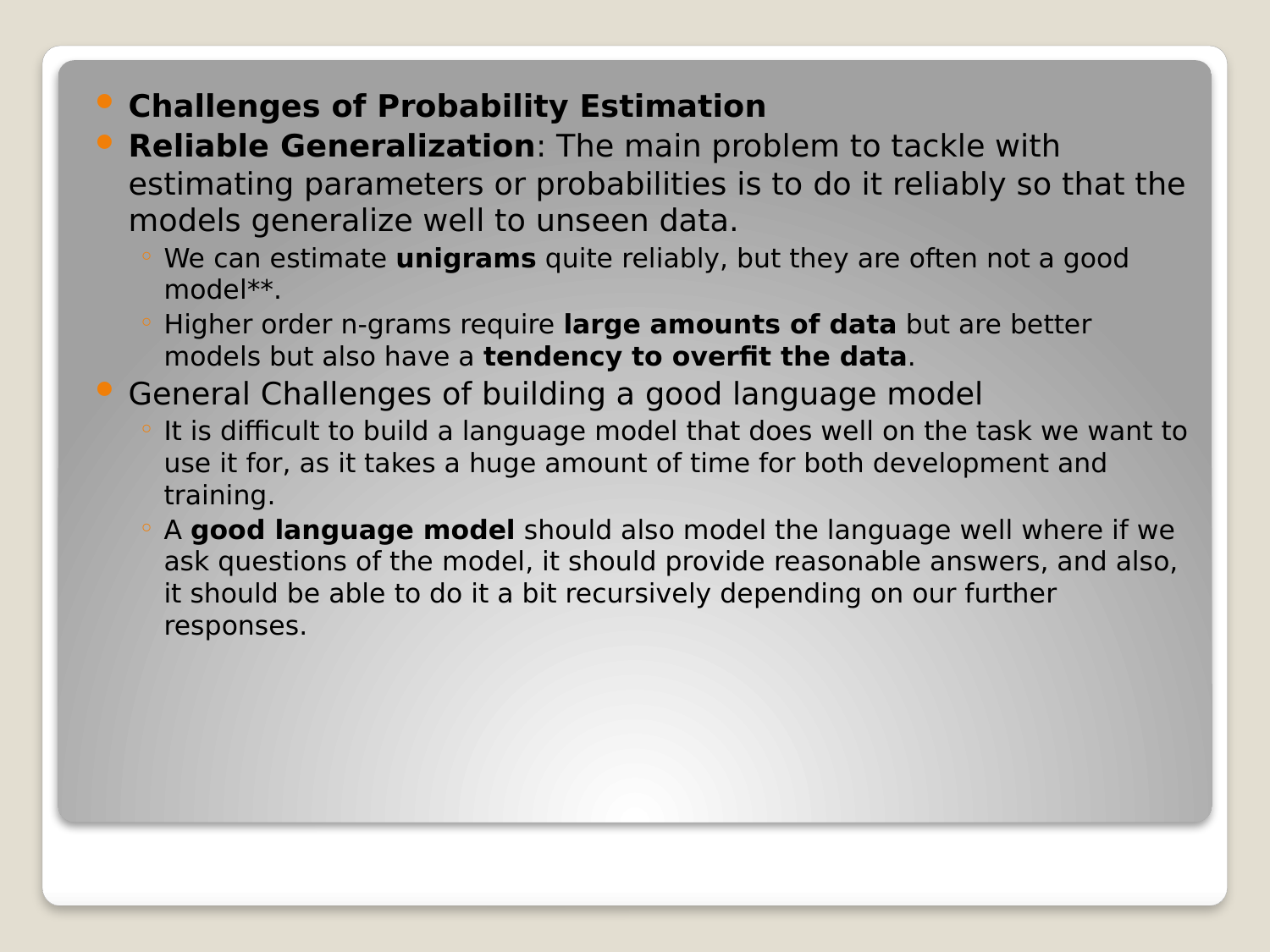

Challenges of Probability Estimation
Reliable Generalization: The main problem to tackle with estimating parameters or probabilities is to do it reliably so that the models generalize well to unseen data.
We can estimate unigrams quite reliably, but they are often not a good model**.
Higher order n-grams require large amounts of data but are better models but also have a tendency to overfit the data.
General Challenges of building a good language model
It is difficult to build a language model that does well on the task we want to use it for, as it takes a huge amount of time for both development and training.
A good language model should also model the language well where if we ask questions of the model, it should provide reasonable answers, and also, it should be able to do it a bit recursively depending on our further responses.

#